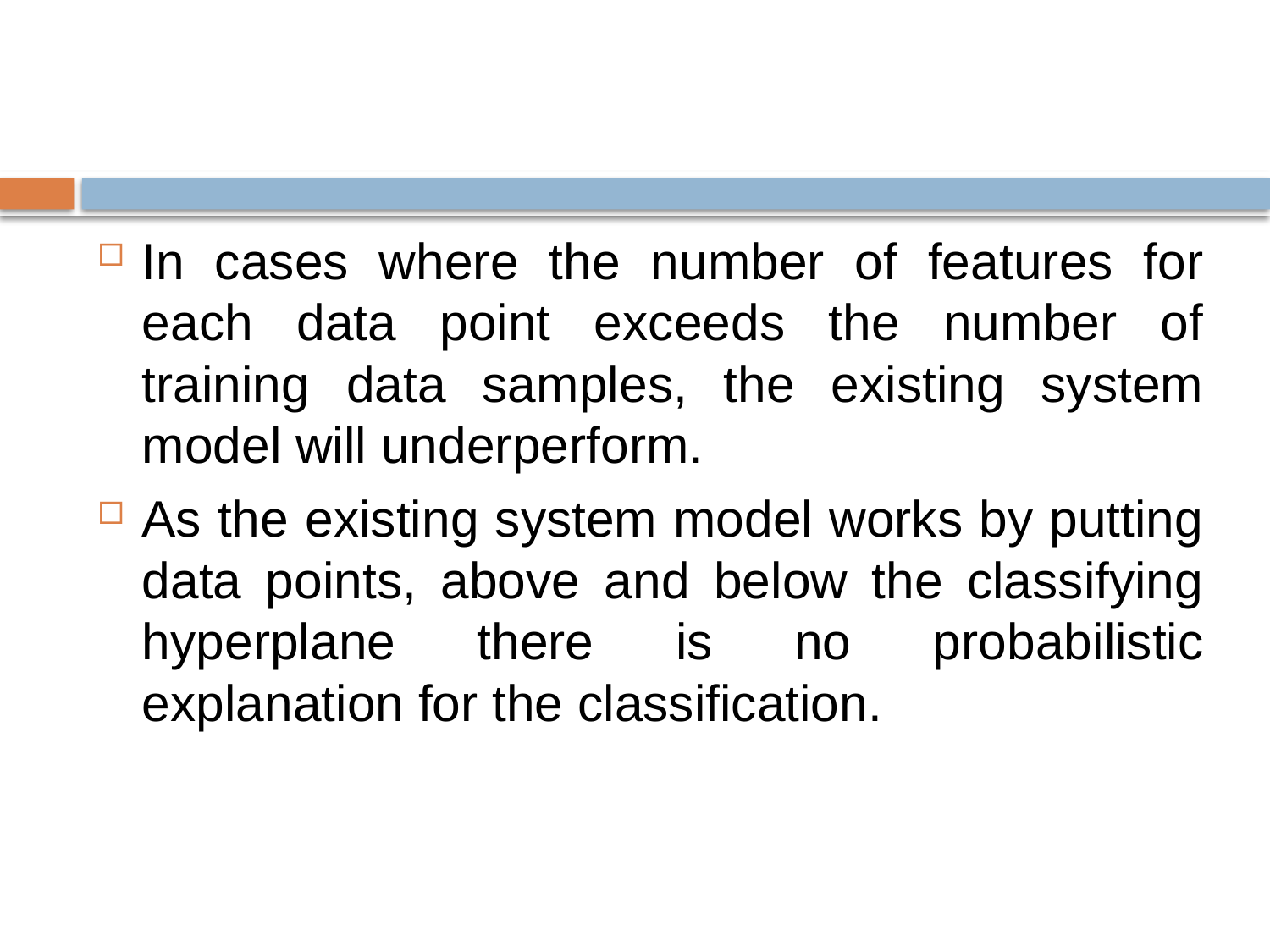

#
In cases where the number of features for each data point exceeds the number of training data samples, the existing system model will underperform.
As the existing system model works by putting data points, above and below the classifying hyperplane there is no probabilistic explanation for the classification.